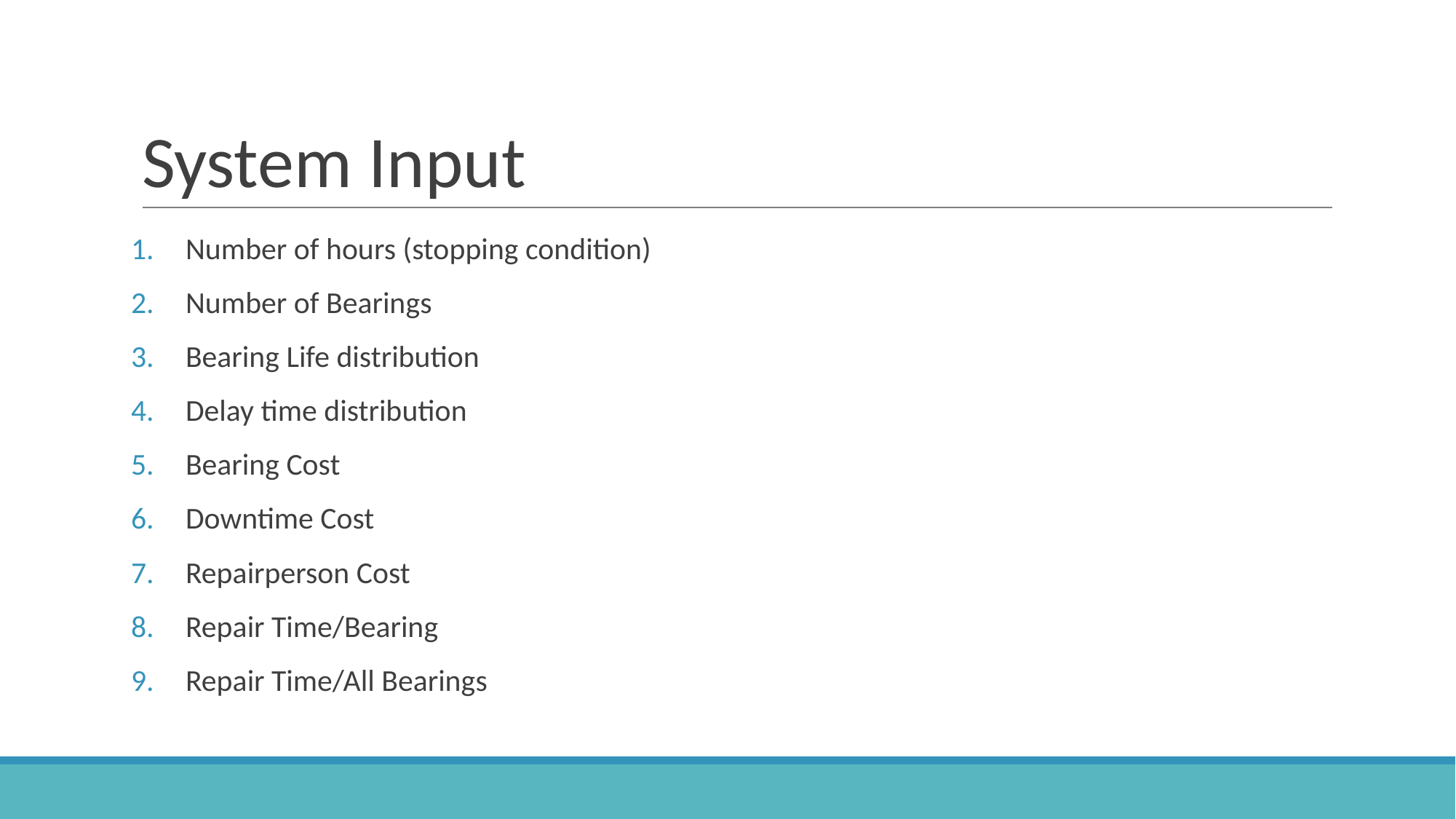

# System Input
Number of hours (stopping condition)
Number of Bearings
Bearing Life distribution
Delay time distribution
Bearing Cost
Downtime Cost
Repairperson Cost
Repair Time/Bearing
Repair Time/All Bearings